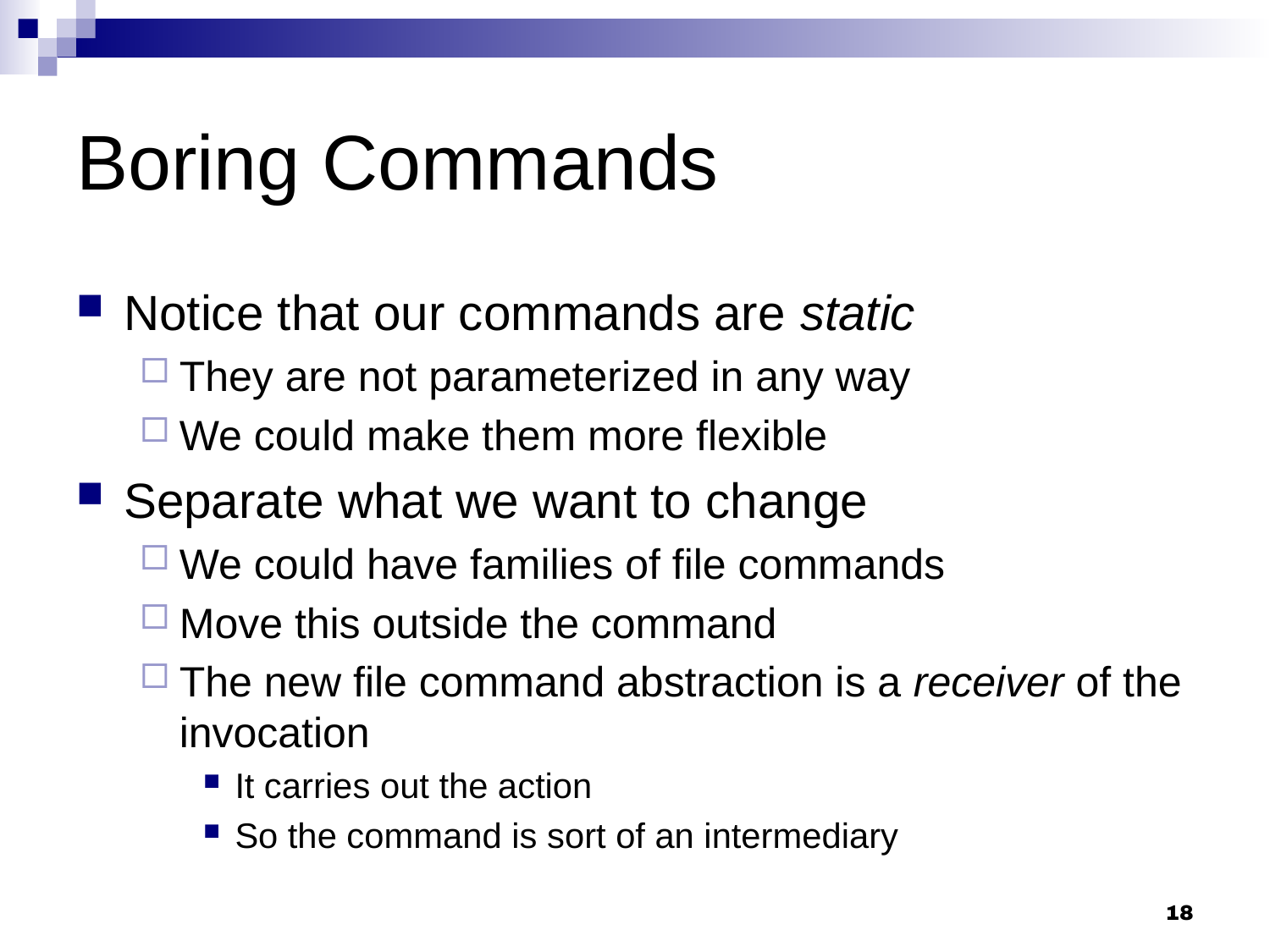

# Boring Commands
Notice that our commands are static
They are not parameterized in any way
We could make them more flexible
Separate what we want to change
We could have families of file commands
Move this outside the command
The new file command abstraction is a receiver of the invocation
It carries out the action
So the command is sort of an intermediary
18